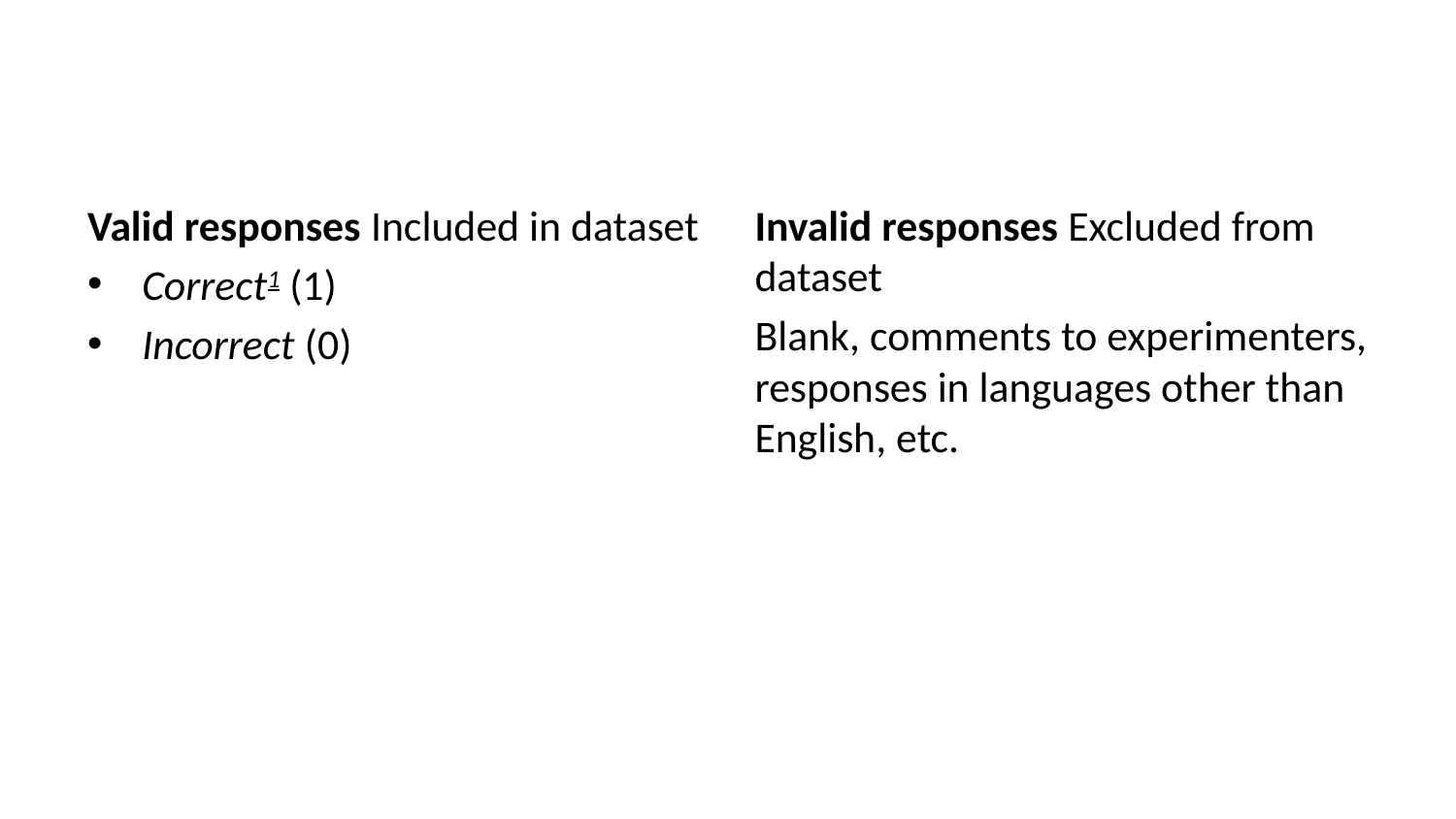

Valid responses Included in dataset
Correct1 (1)
Incorrect (0)
Invalid responses Excluded from dataset
Blank, comments to experimenters, responses in languages other than English, etc.